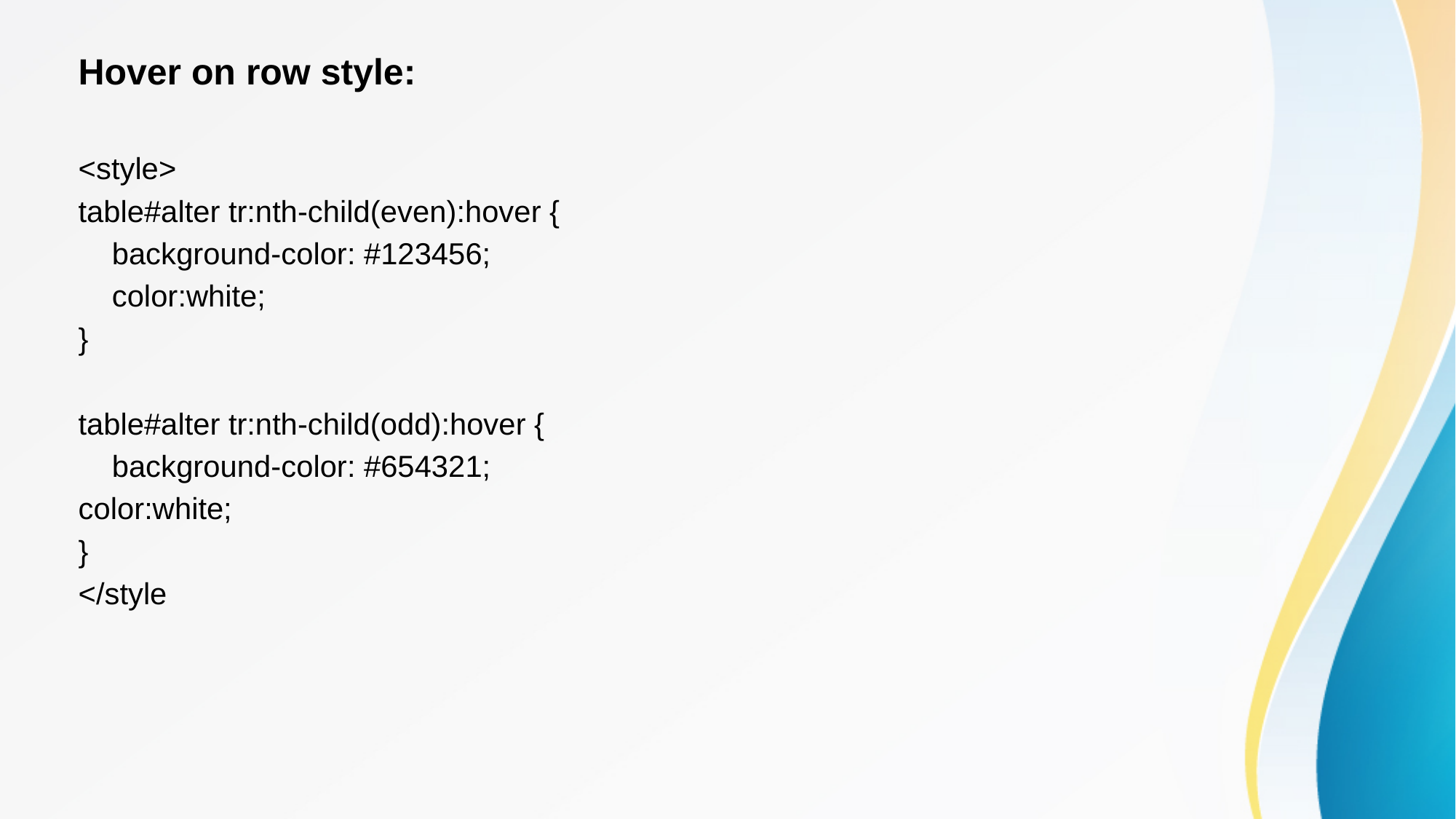

Hover on row style:

<style>
table#alter tr:nth-child(even):hover {
    background-color: #123456;
    color:white;
}

table#alter tr:nth-child(odd):hover {
    background-color: #654321;
color:white;
}
</style